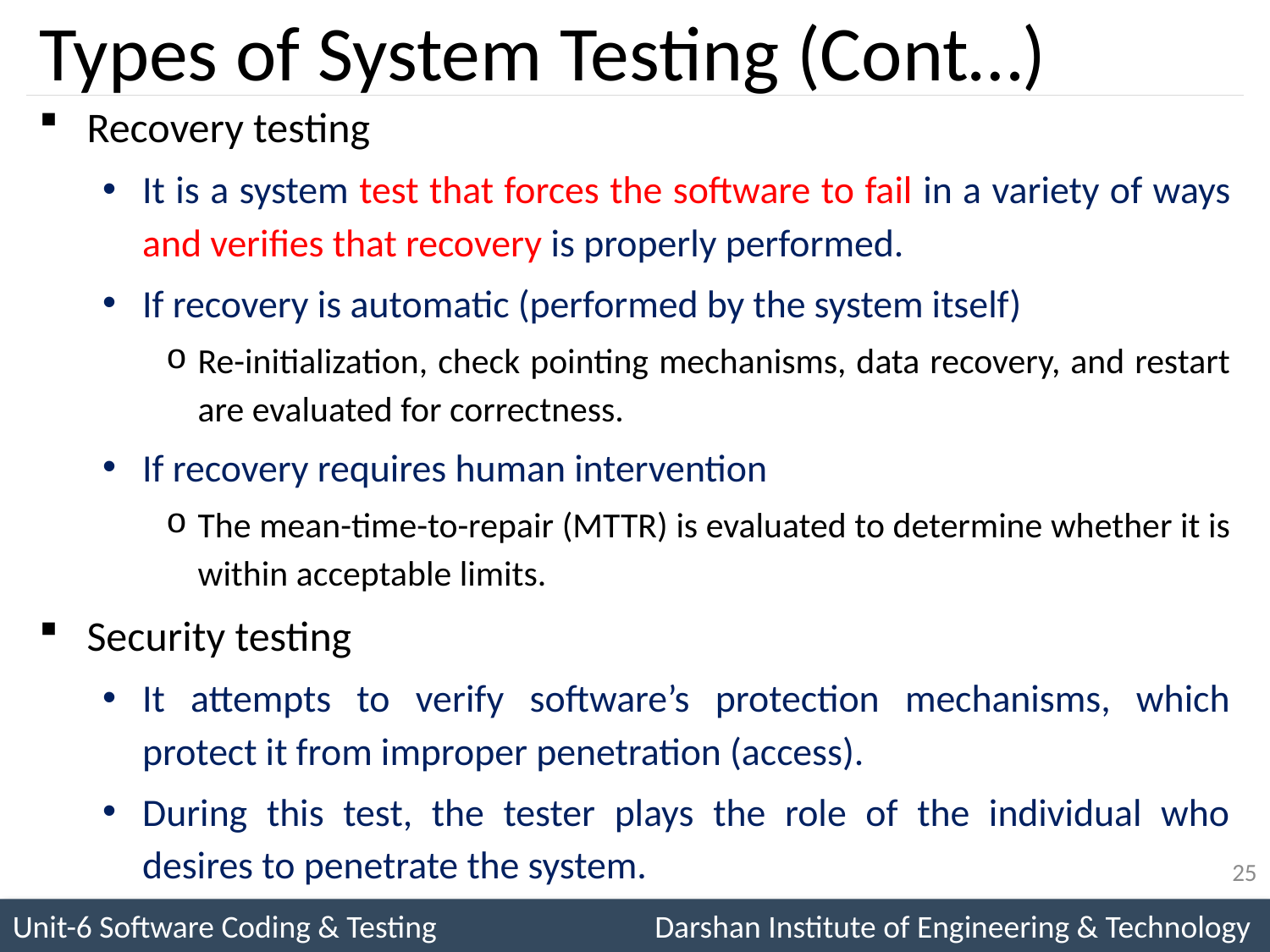

# Types of System Testing (Cont…)
Recovery testing
It is a system test that forces the software to fail in a variety of ways and verifies that recovery is properly performed.
If recovery is automatic (performed by the system itself)
Re-initialization, check pointing mechanisms, data recovery, and restart are evaluated for correctness.
If recovery requires human intervention
The mean-time-to-repair (MTTR) is evaluated to determine whether it is within acceptable limits.
Security testing
It attempts to verify software’s protection mechanisms, which protect it from improper penetration (access).
During this test, the tester plays the role of the individual who desires to penetrate the system.
25